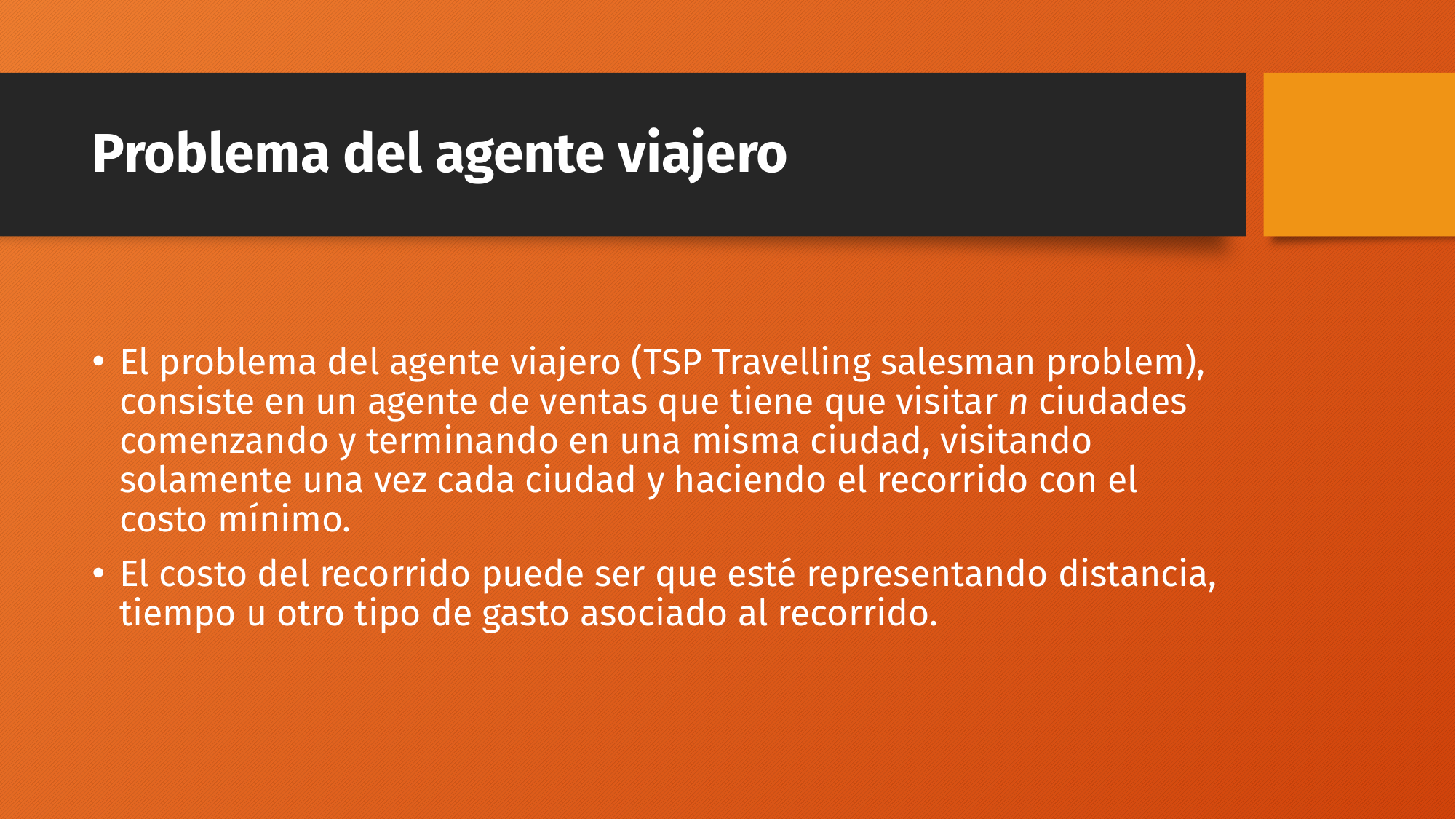

# Problema del agente viajero

El problema del agente viajero (TSP Travelling salesman problem), consiste en un agente de ventas que tiene que visitar n ciudades comenzando y terminando en una misma ciudad, visitando solamente una vez cada ciudad y haciendo el recorrido con el costo mínimo.
El costo del recorrido puede ser que esté representando distancia, tiempo u otro tipo de gasto asociado al recorrido.